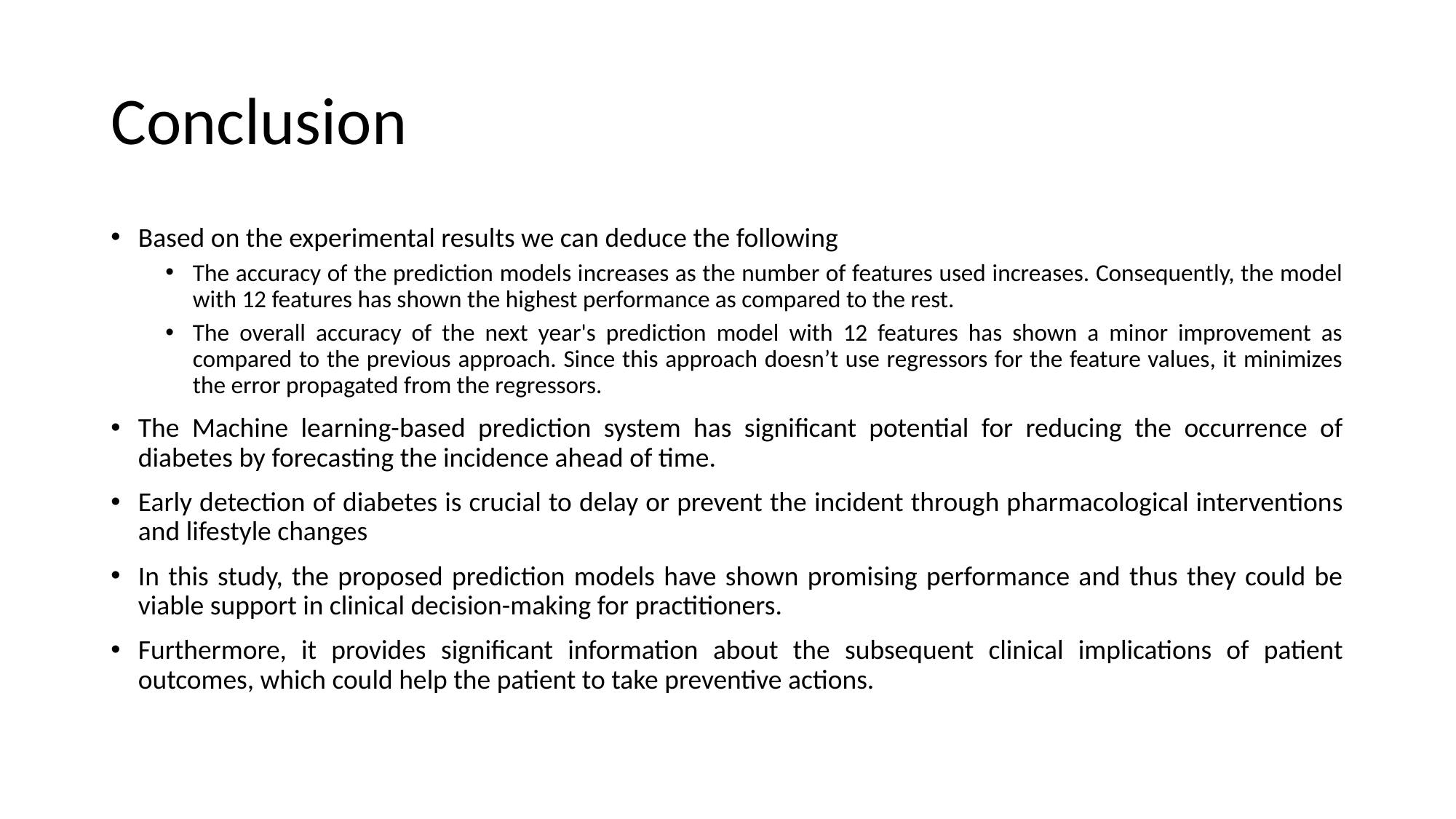

# Conclusion
Based on the experimental results we can deduce the following
The accuracy of the prediction models increases as the number of features used increases. Consequently, the model with 12 features has shown the highest performance as compared to the rest.
The overall accuracy of the next year's prediction model with 12 features has shown a minor improvement as compared to the previous approach. Since this approach doesn’t use regressors for the feature values, it minimizes the error propagated from the regressors.
The Machine learning-based prediction system has significant potential for reducing the occurrence of diabetes by forecasting the incidence ahead of time.
Early detection of diabetes is crucial to delay or prevent the incident through pharmacological interventions and lifestyle changes
In this study, the proposed prediction models have shown promising performance and thus they could be viable support in clinical decision-making for practitioners.
Furthermore, it provides significant information about the subsequent clinical implications of patient outcomes, which could help the patient to take preventive actions.